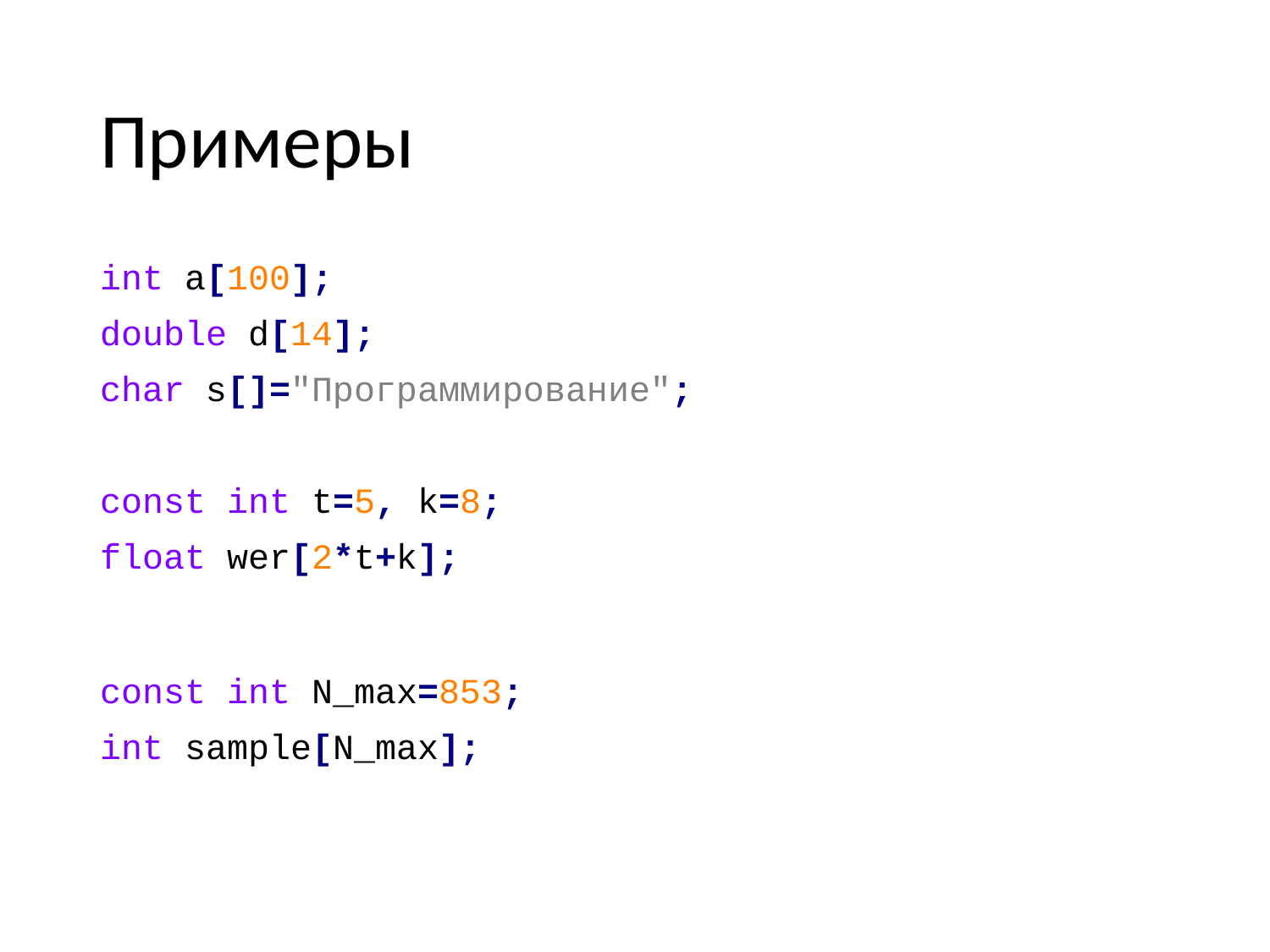

# Примеры
int a[100];
double d[14];
char s[]="Программирование";

const int t=5, k=8;
float wer[2*t+k];

const int N_max=853;
int sample[N_max];